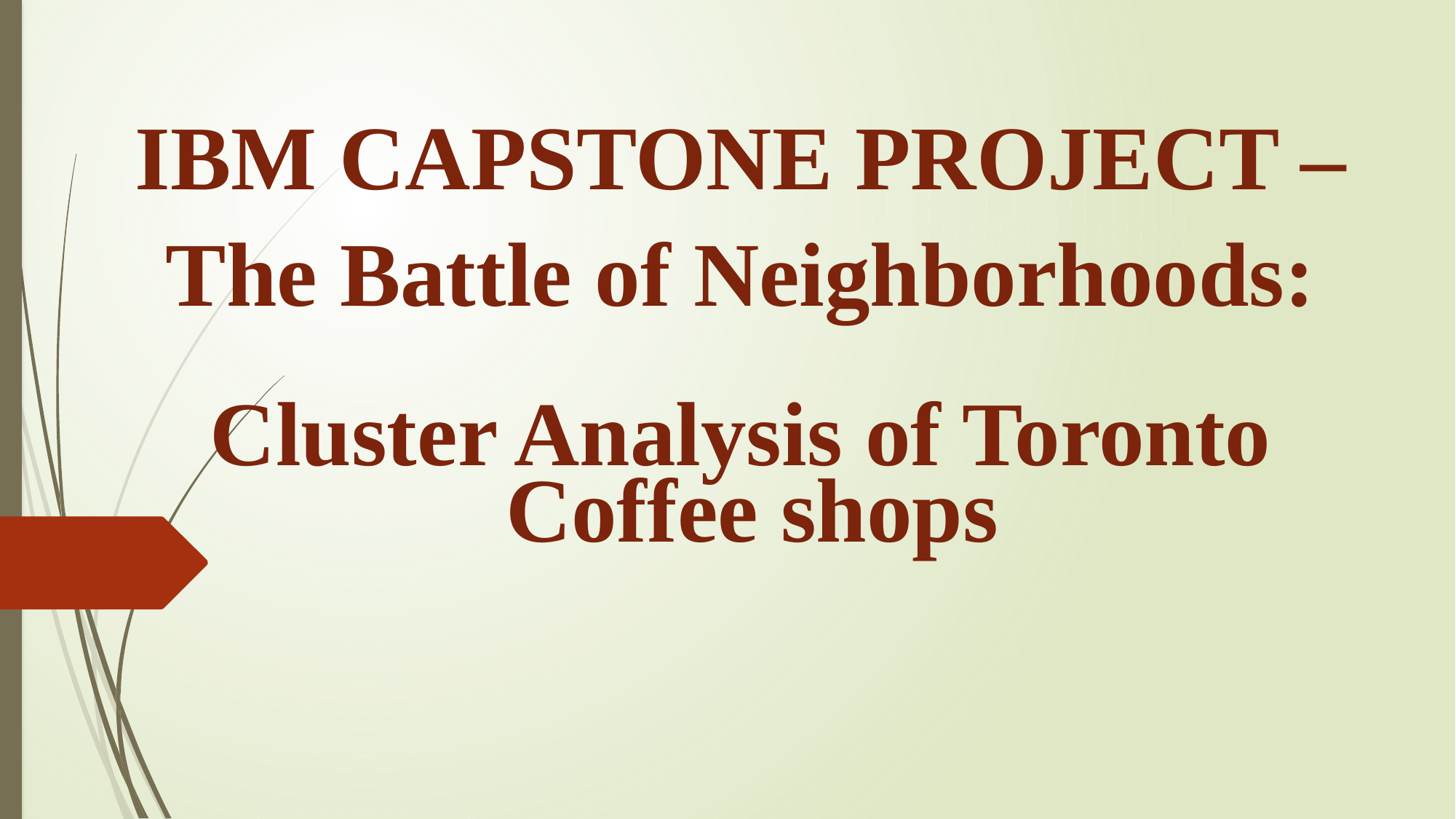

IBM CAPSTONE PROJECT – The Battle of Neighborhoods:

Cluster Analysis of Toronto

 Coffee shops